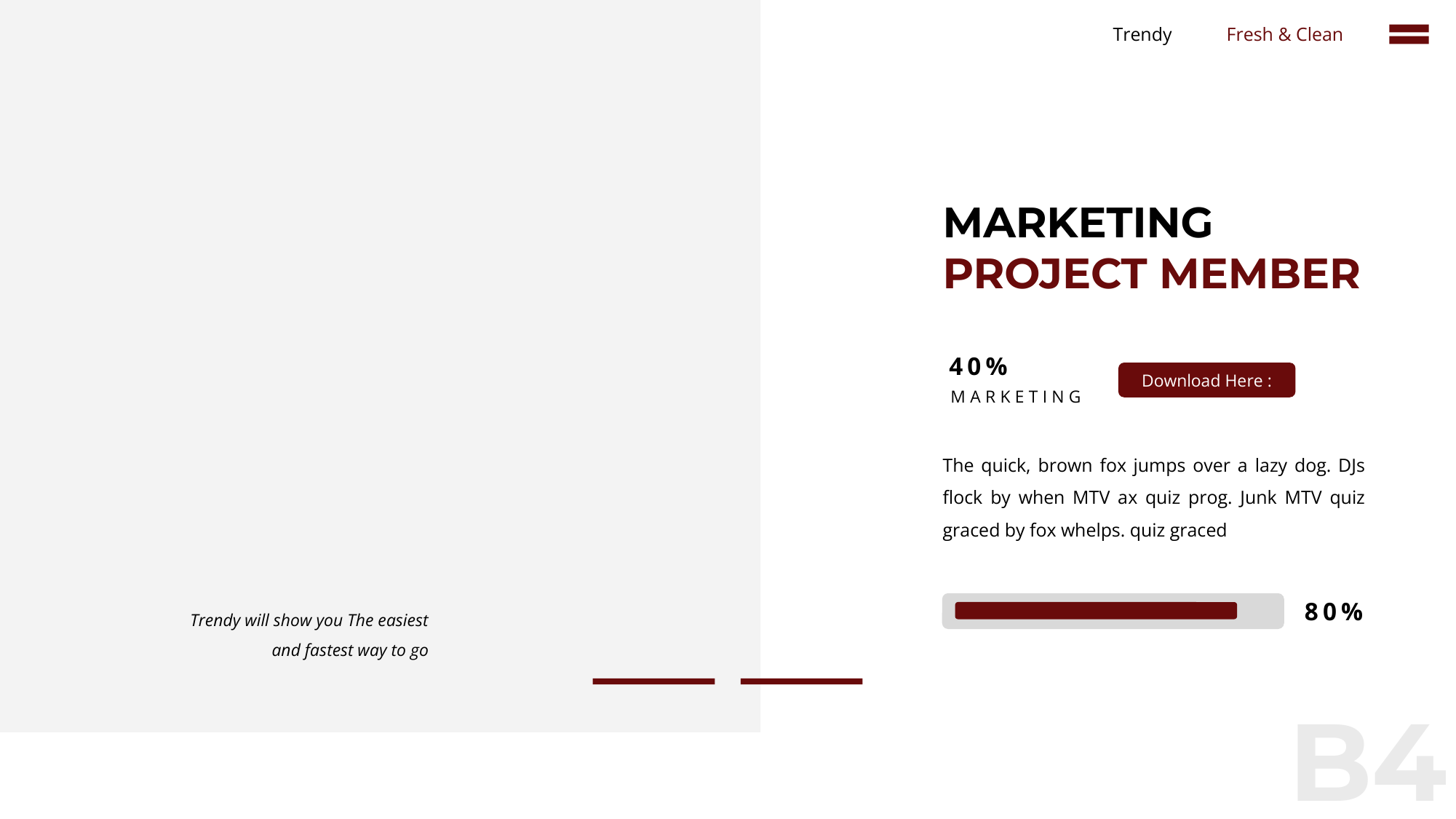

Trendy
Fresh & Clean

MARKETING PROJECT MEMBER
40%
Download Here :
MARKETING
The quick, brown fox jumps over a lazy dog. DJs flock by when MTV ax quiz prog. Junk MTV quiz graced by fox whelps. quiz graced

80%

Trendy will show you The easiest and fastest way to go

B4